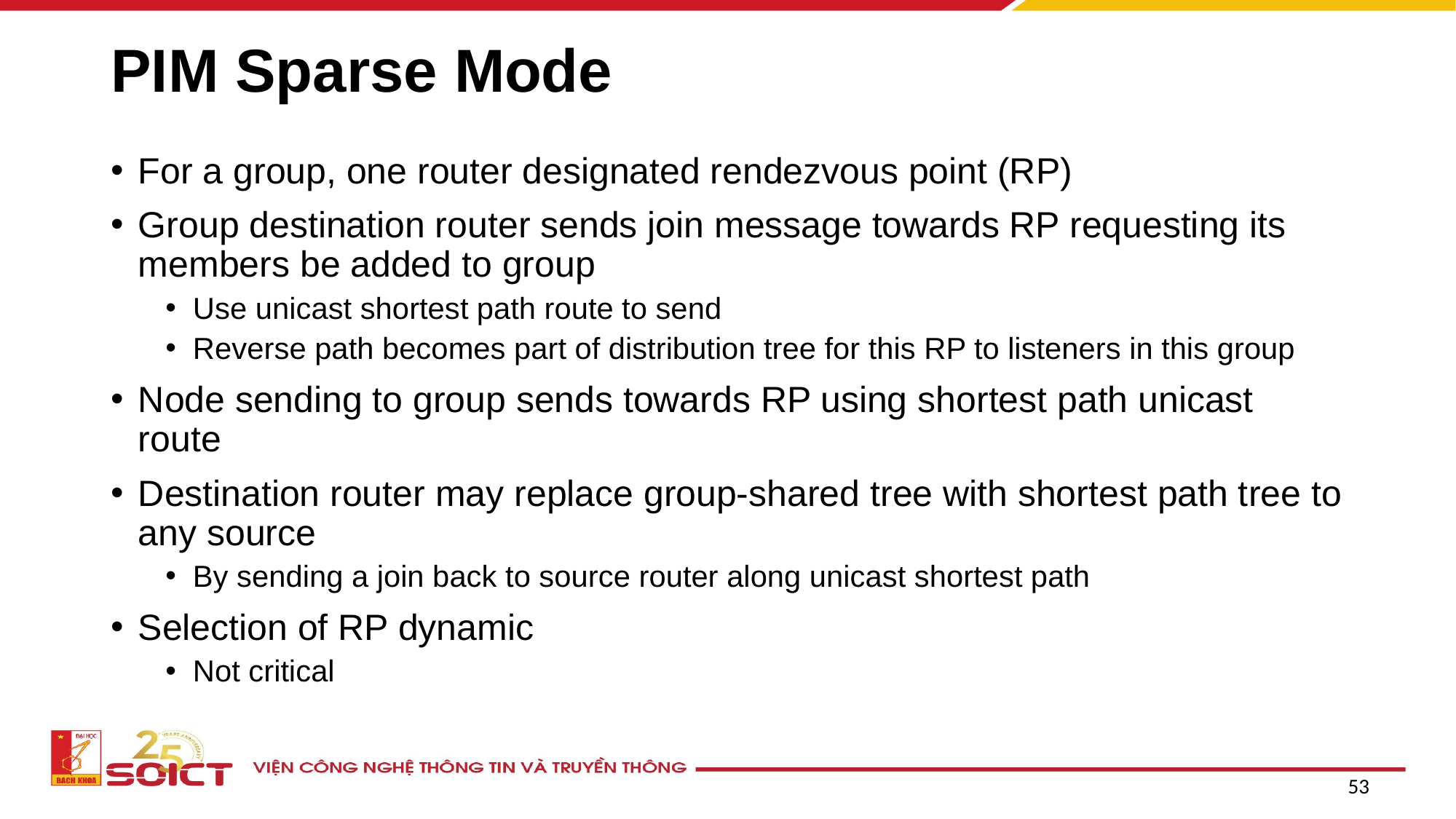

# PIM Sparse Mode
For a group, one router designated rendezvous point (RP)
Group destination router sends join message towards RP requesting its members be added to group
Use unicast shortest path route to send
Reverse path becomes part of distribution tree for this RP to listeners in this group
Node sending to group sends towards RP using shortest path unicast route
Destination router may replace group-shared tree with shortest path tree to any source
By sending a join back to source router along unicast shortest path
Selection of RP dynamic
Not critical

53